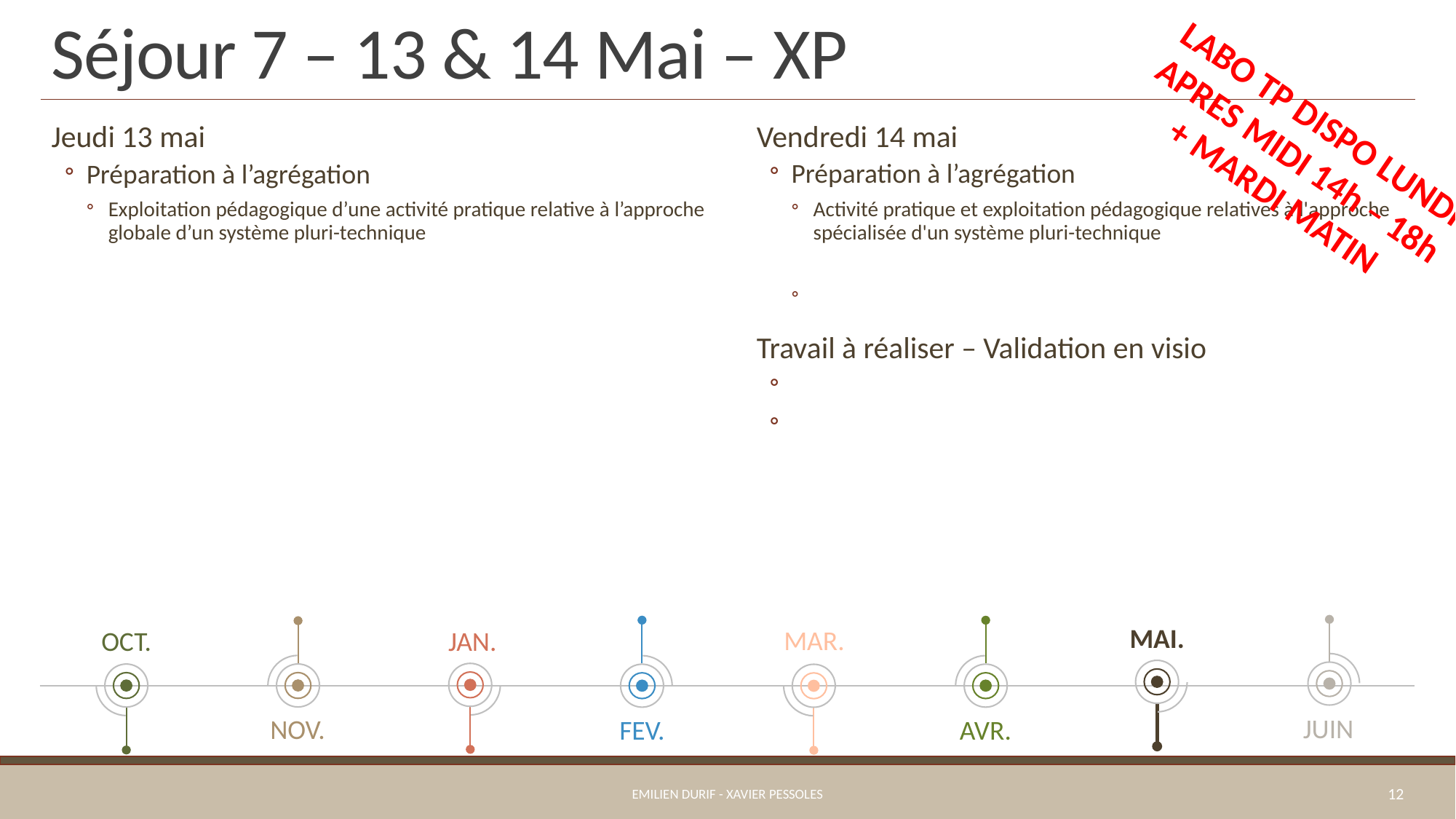

# Séjour 7 – 13 & 14 Mai – XP
LABO TP DISPO LUNDI APRES MIDI 14h – 18h
+ MARDI MATIN
Vendredi 14 mai
Préparation à l’agrégation
Activité pratique et exploitation pédagogique relatives à l'approche spécialisée d'un système pluri-technique

Travail à réaliser – Validation en visio

Jeudi 13 mai
Préparation à l’agrégation
Exploitation pédagogique d’une activité pratique relative à l’approche globale d’un système pluri-technique
MAI.
MAR.
OCT.
JAN.

JUIN
NOV.
FEV.
AVR.
Emilien Durif - Xavier Pessoles
12